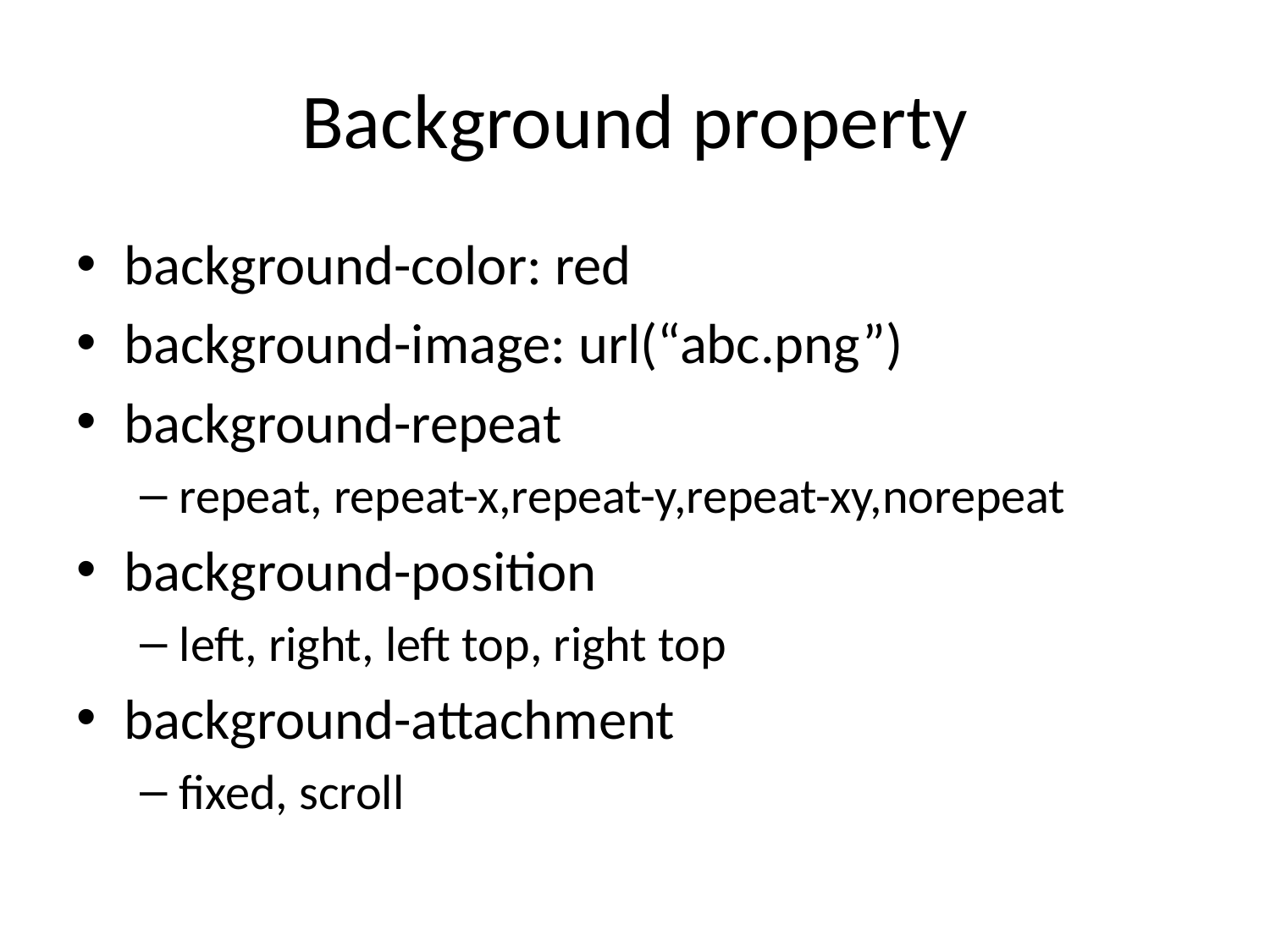

# Background property
background-color: red
background-image: url(“abc.png”)
background-repeat
repeat, repeat-x,repeat-y,repeat-xy,norepeat
background-position
left, right, left top, right top
background-attachment
fixed, scroll